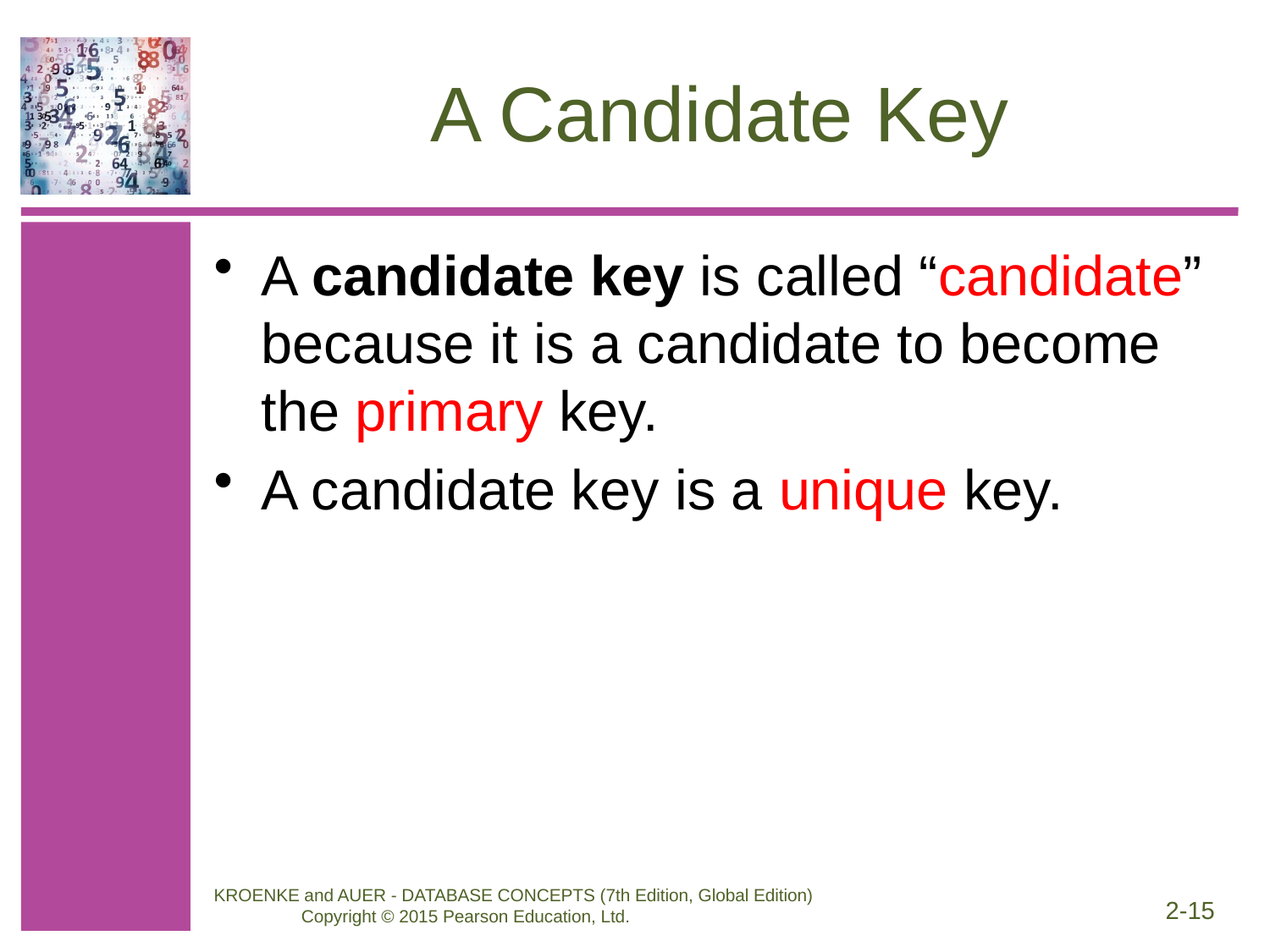

# A Candidate Key
A candidate key is called “candidate” because it is a candidate to become the primary key.
A candidate key is a unique key.
KROENKE and AUER - DATABASE CONCEPTS (7th Edition, Global Edition)                                      Copyright © 2015 Pearson Education, Ltd.
2-15